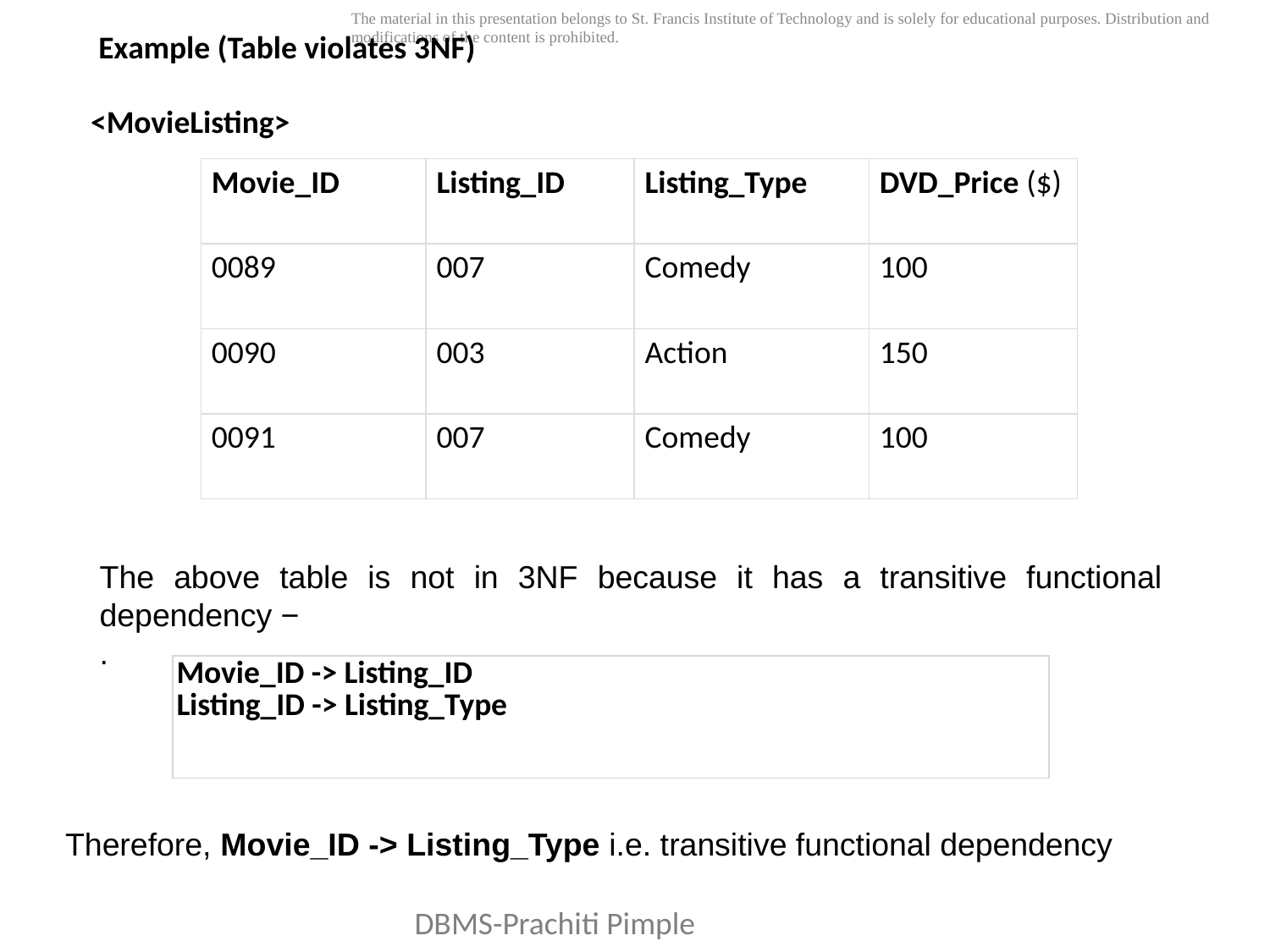

Example (Table violates 3NF)
<MovieListing>
| Movie\_ID | Listing\_ID | Listing\_Type | DVD\_Price ($) |
| --- | --- | --- | --- |
| 0089 | 007 | Comedy | 100 |
| 0090 | 003 | Action | 150 |
| 0091 | 007 | Comedy | 100 |
The above table is not in 3NF because it has a transitive functional dependency −
.
| Movie\_ID -> Listing\_ID Listing\_ID -> Listing\_Type |
| --- |
Therefore, Movie_ID -> Listing_Type i.e. transitive functional dependency